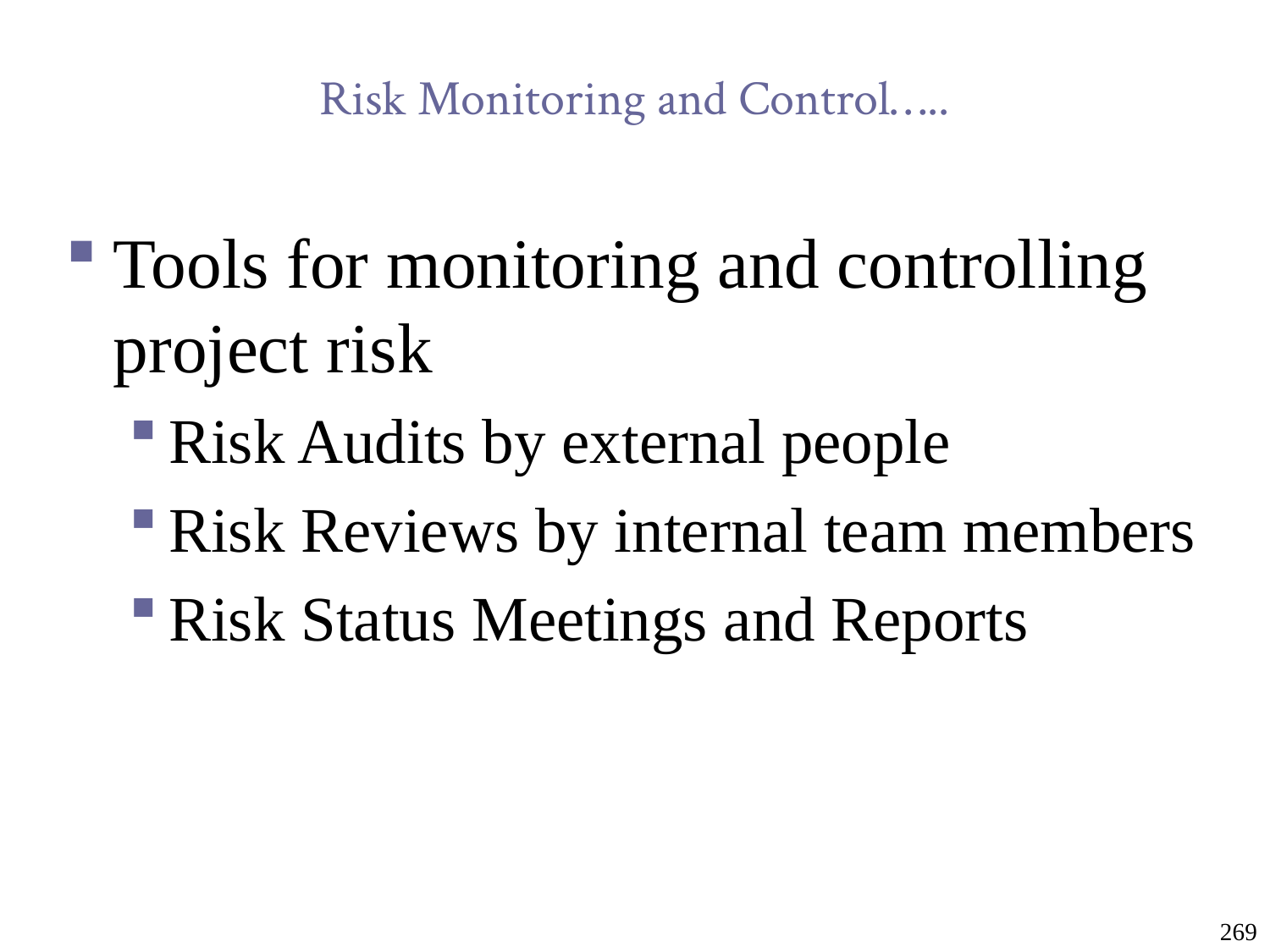

# Risk Monitoring and Control…..
Tools for monitoring and controlling project risk
Risk Audits by external people
Risk Reviews by internal team members
Risk Status Meetings and Reports

269